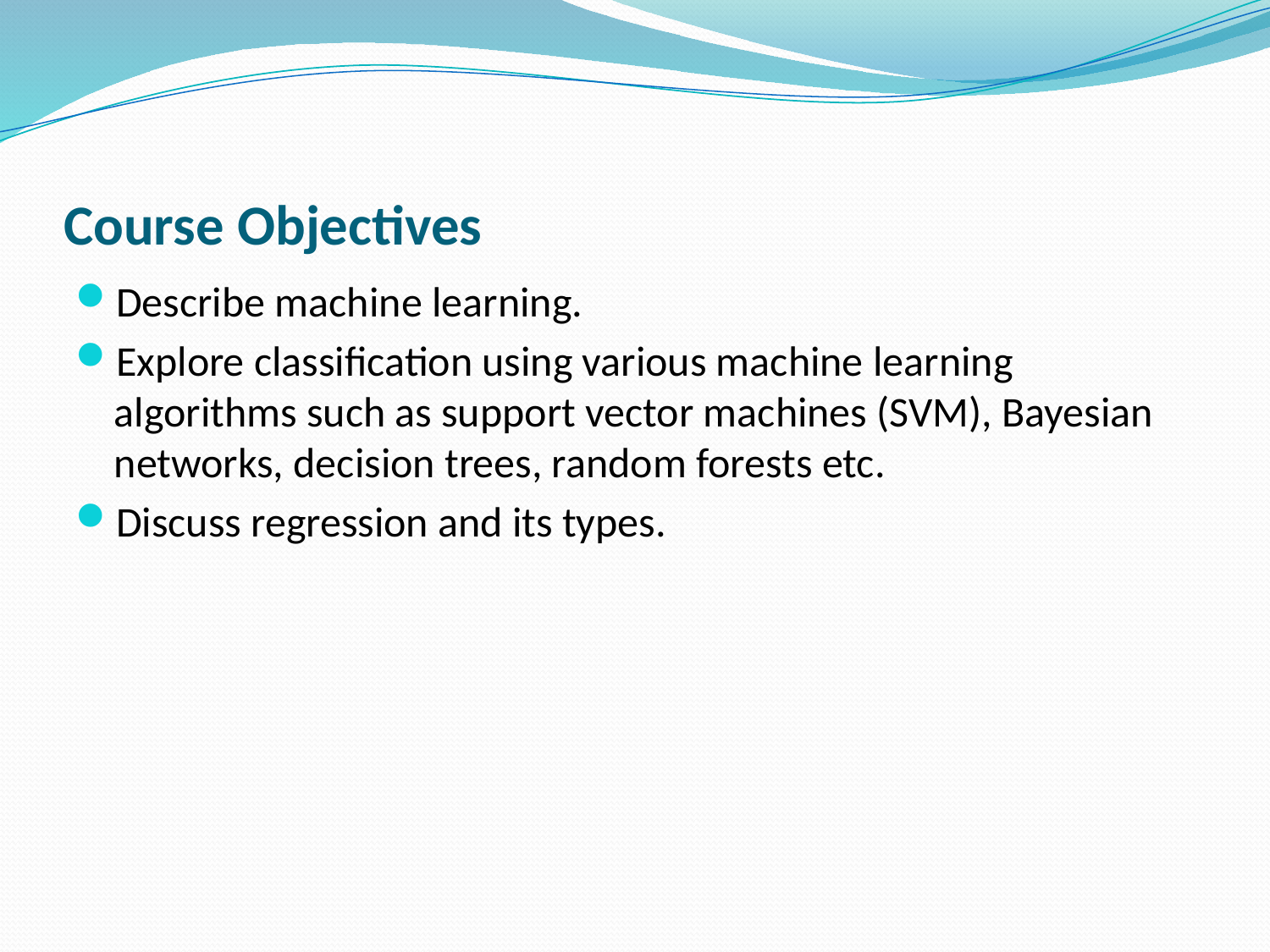

# Course Objectives
Describe machine learning.
Explore classification using various machine learning algorithms such as support vector machines (SVM), Bayesian networks, decision trees, random forests etc.
Discuss regression and its types.